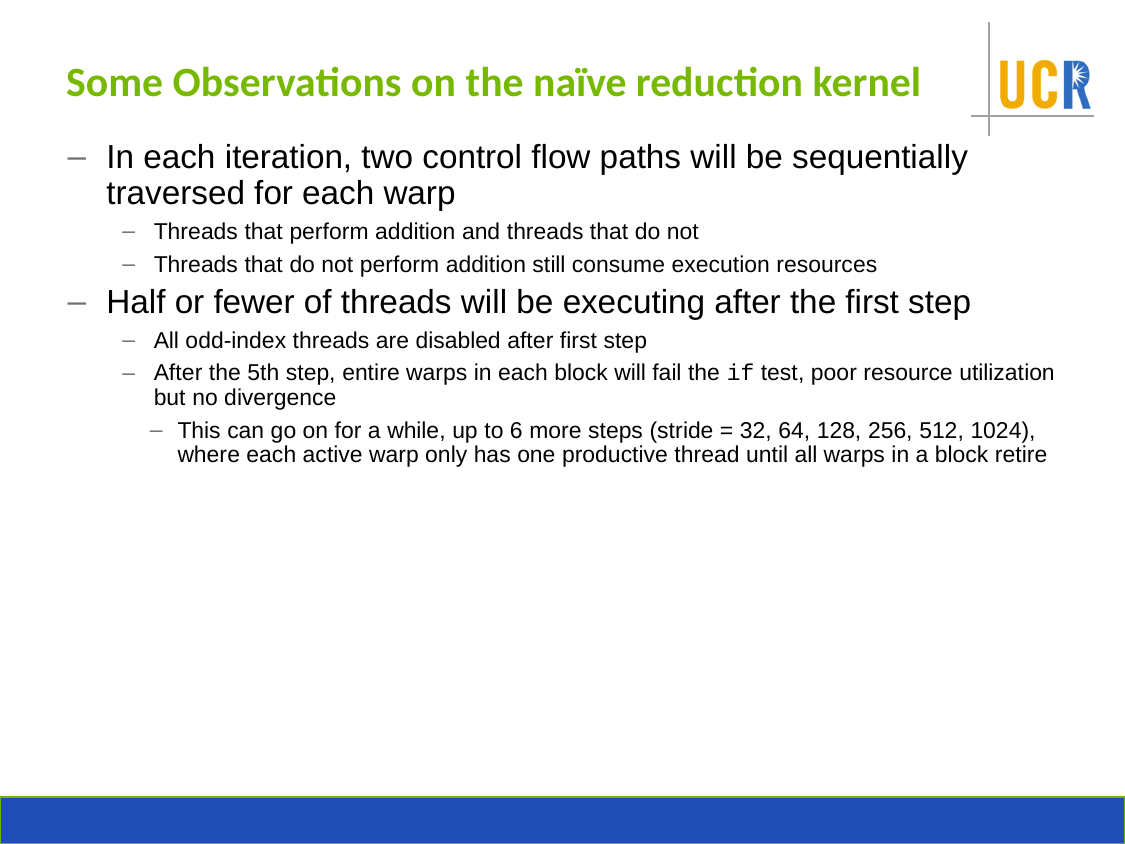

# Some Observations on the naïve reduction kernel
In each iteration, two control flow paths will be sequentially traversed for each warp
Threads that perform addition and threads that do not
Threads that do not perform addition still consume execution resources
Half or fewer of threads will be executing after the first step
All odd-index threads are disabled after first step
After the 5th step, entire warps in each block will fail the if test, poor resource utilization but no divergence
This can go on for a while, up to 6 more steps (stride = 32, 64, 128, 256, 512, 1024), where each active warp only has one productive thread until all warps in a block retire